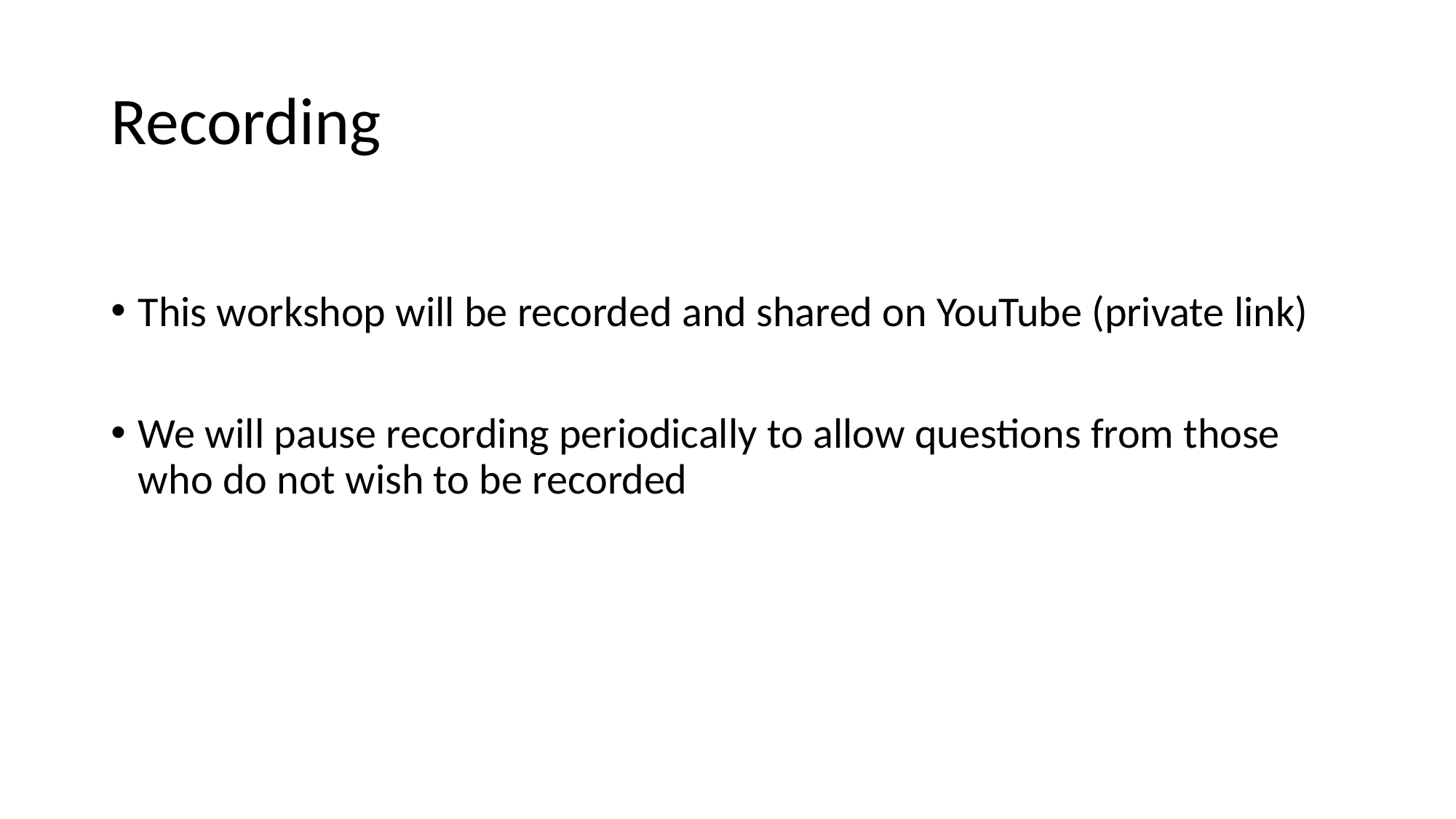

# Recording

This workshop will be recorded and shared on YouTube (private link)

We will pause recording periodically to allow questions from those who do not wish to be recorded